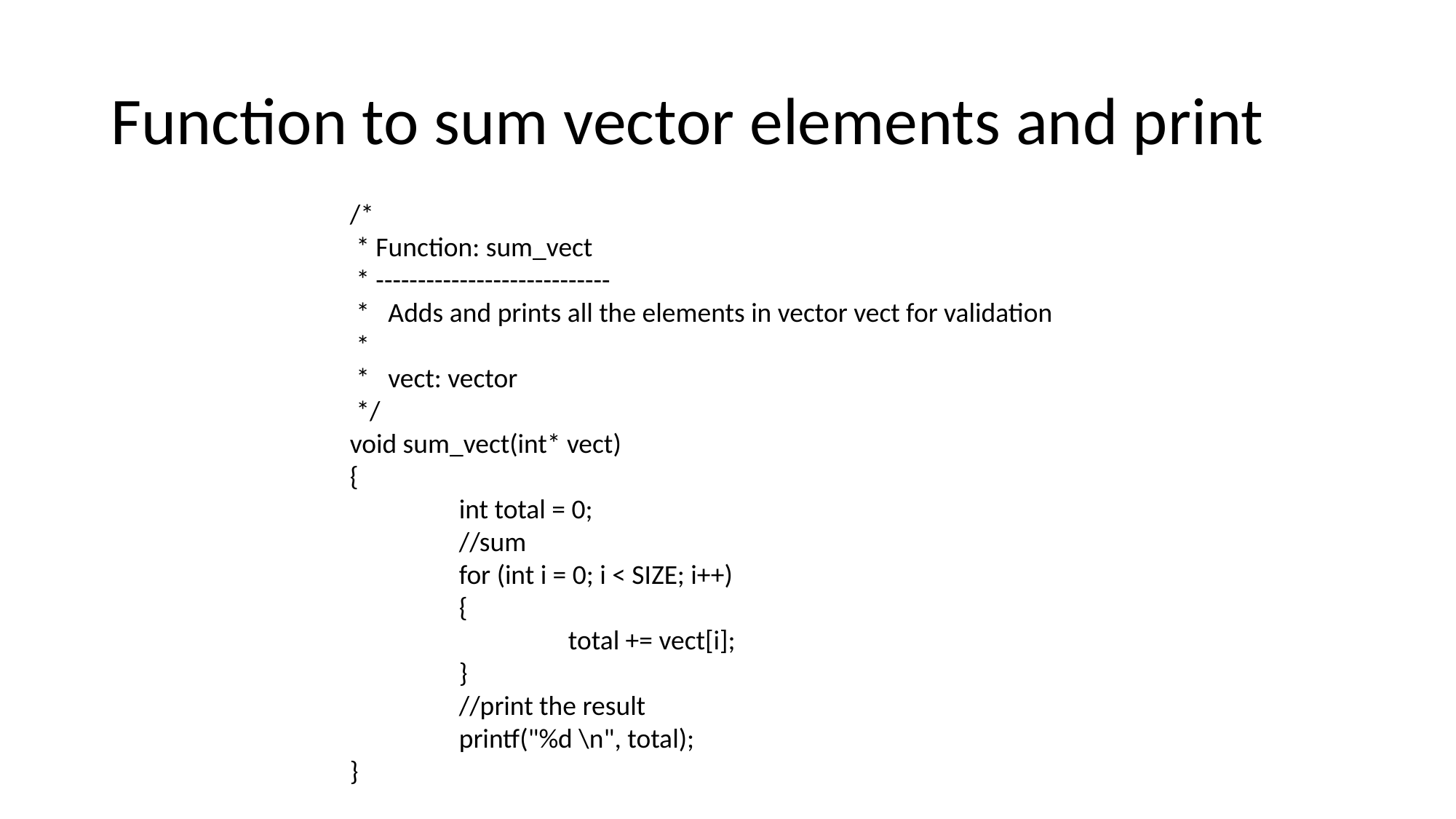

# Function to sum vector elements and print
/*
 * Function: sum_vect
 * ----------------------------
 *   Adds and prints all the elements in vector vect for validation
 *
 *   vect: vector
 */
void sum_vect(int* vect)
{
	int total = 0;
	//sum
	for (int i = 0; i < SIZE; i++)
	{
		total += vect[i];
	}
	//print the result
	printf("%d \n", total);
}